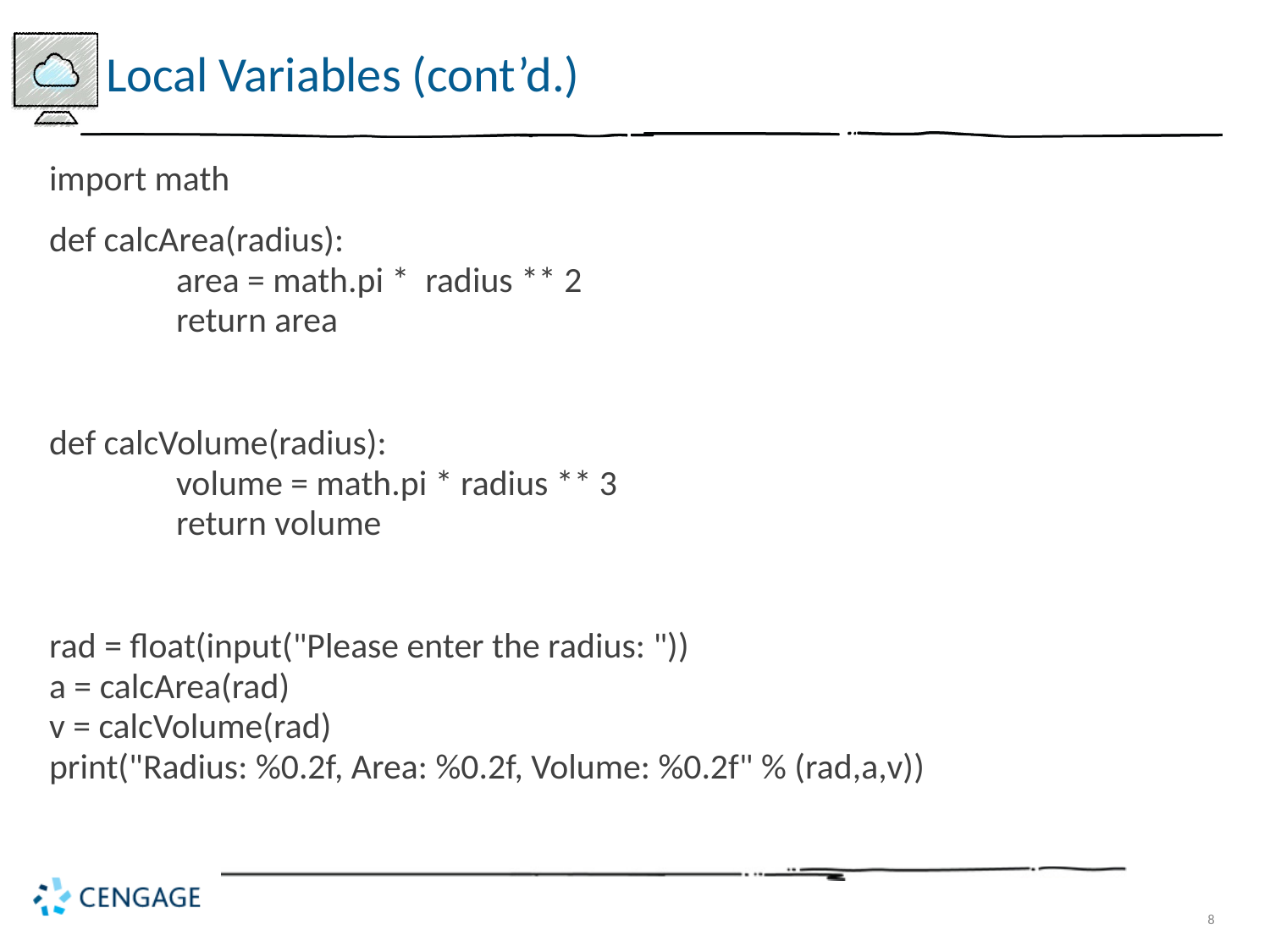

# Local Variables (cont’d.)
import math
def calcArea(radius):
	area = math.pi *  radius ** 2
	return area

def calcVolume(radius):
	volume = math.pi * radius ** 3
	return volume

rad = float(input("Please enter the radius: "))
a = calcArea(rad)
v = calcVolume(rad)
print("Radius: %0.2f, Area: %0.2f, Volume: %0.2f" % (rad,a,v))